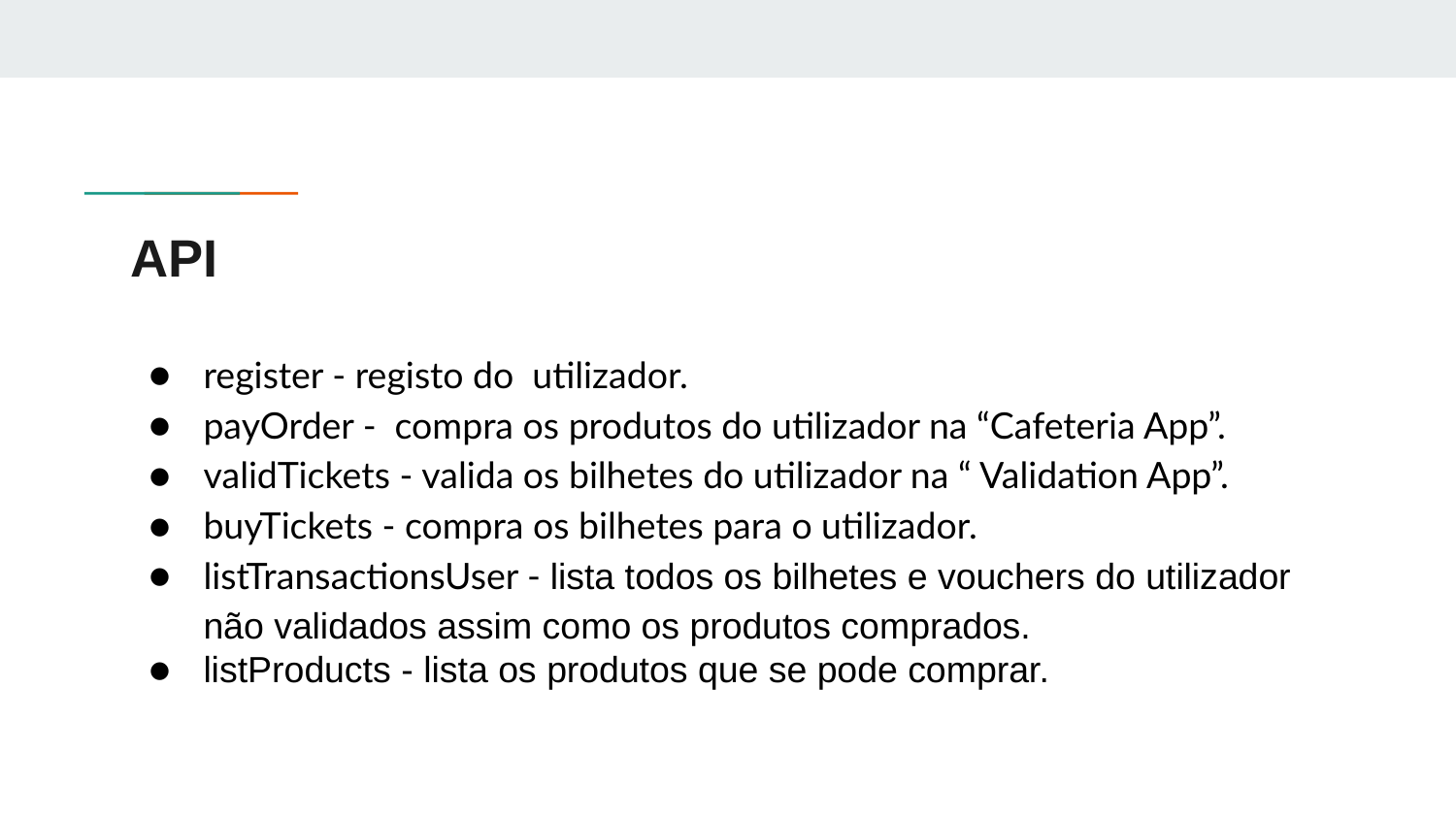

# API
register - registo do  utilizador.
payOrder -  compra os produtos do utilizador na “Cafeteria App”.
validTickets - valida os bilhetes do utilizador na “ Validation App”.
buyTickets - compra os bilhetes para o utilizador.
listTransactionsUser - lista todos os bilhetes e vouchers do utilizador não validados assim como os produtos comprados.
listProducts - lista os produtos que se pode comprar.